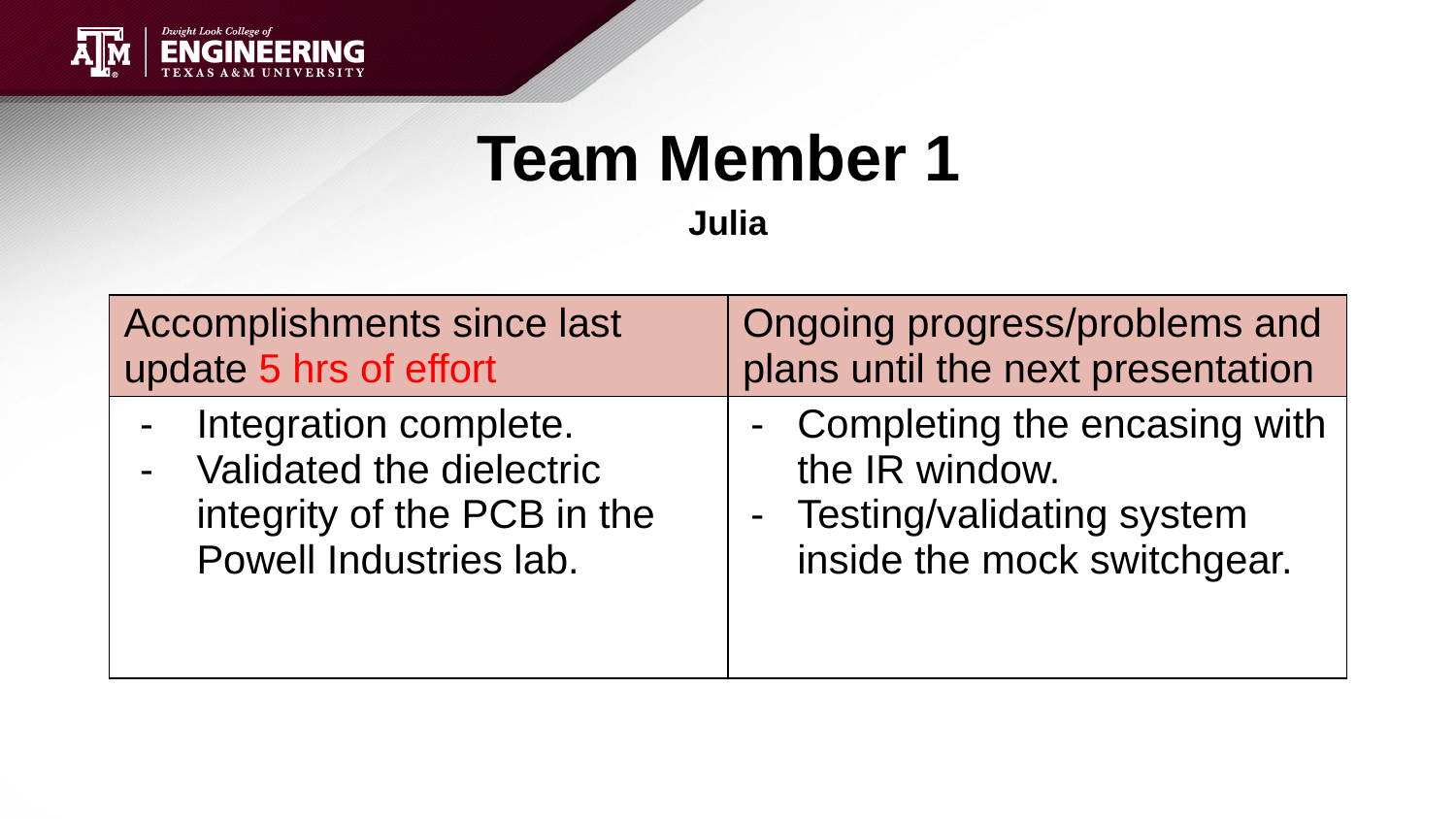

# Team Member 1
Julia
| Accomplishments since last update 5 hrs of effort | Ongoing progress/problems and plans until the next presentation |
| --- | --- |
| Integration complete. Validated the dielectric integrity of the PCB in the Powell Industries lab. | Completing the encasing with the IR window. Testing/validating system inside the mock switchgear. |